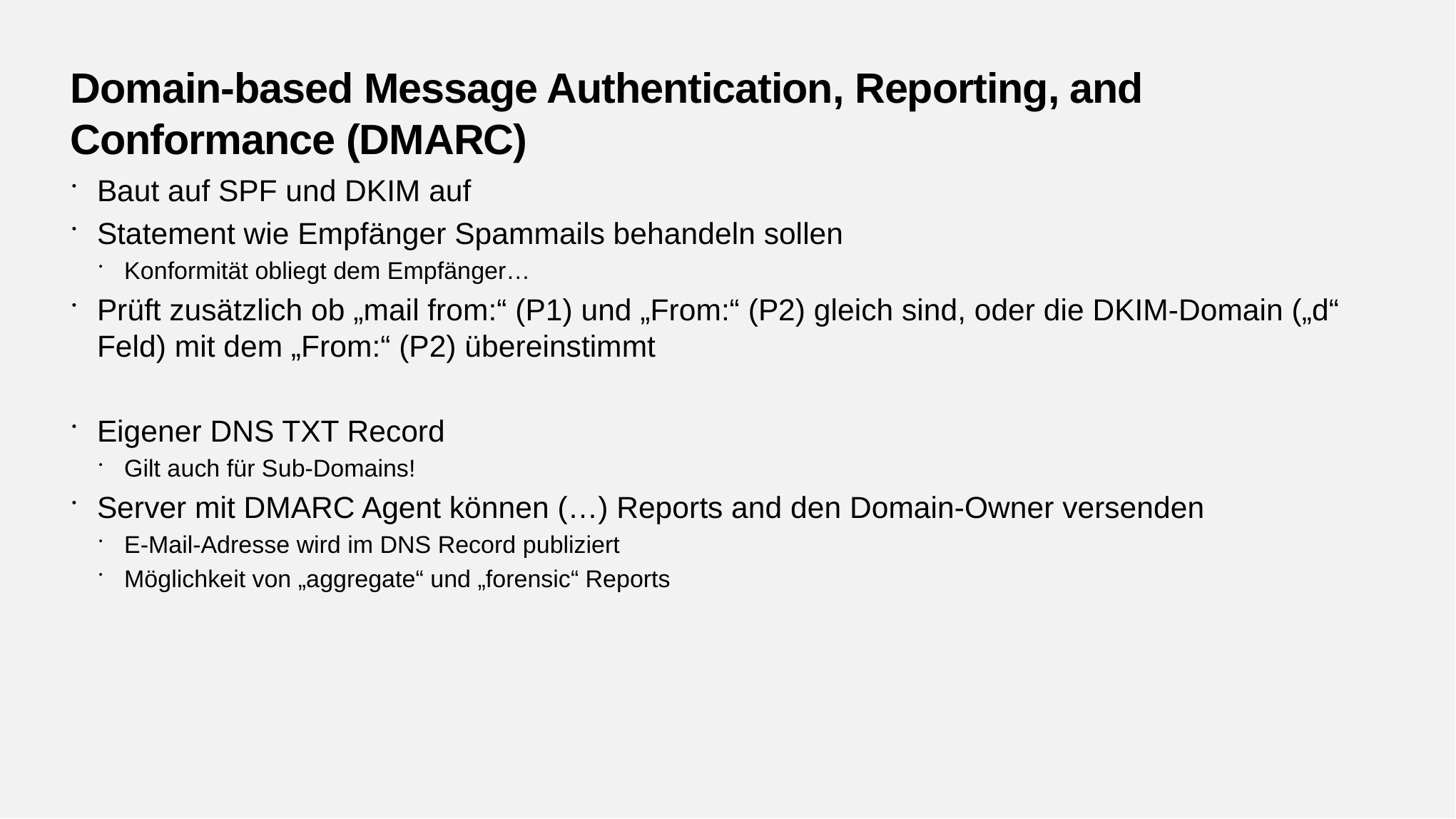

# Domain-based Message Authentication, Reporting, and Conformance (DMARC)
Baut auf SPF und DKIM auf
Statement wie Empfänger Spammails behandeln sollen
Konformität obliegt dem Empfänger…
Prüft zusätzlich ob „mail from:“ (P1) und „From:“ (P2) gleich sind, oder die DKIM-Domain („d“ Feld) mit dem „From:“ (P2) übereinstimmt

Eigener DNS TXT Record
Gilt auch für Sub-Domains!
Server mit DMARC Agent können (…) Reports and den Domain-Owner versenden
E-Mail-Adresse wird im DNS Record publiziert
Möglichkeit von „aggregate“ und „forensic“ Reports